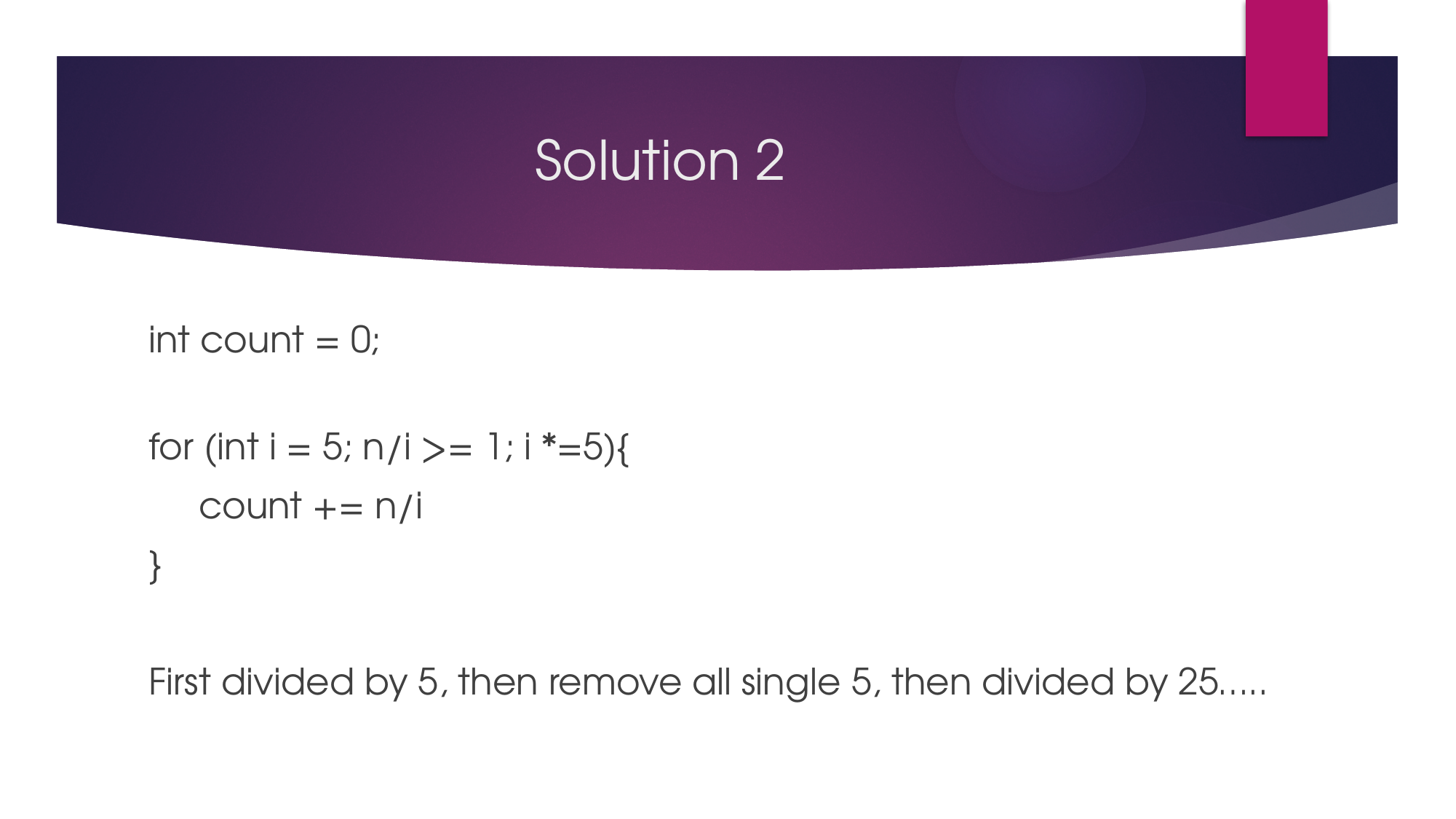

# Solution 2
int count = 0;

for (int i = 5; n/i >= 1; i *=5){
     count += n/i
}

First divided by 5, then remove all single 5, then divided by 25…..